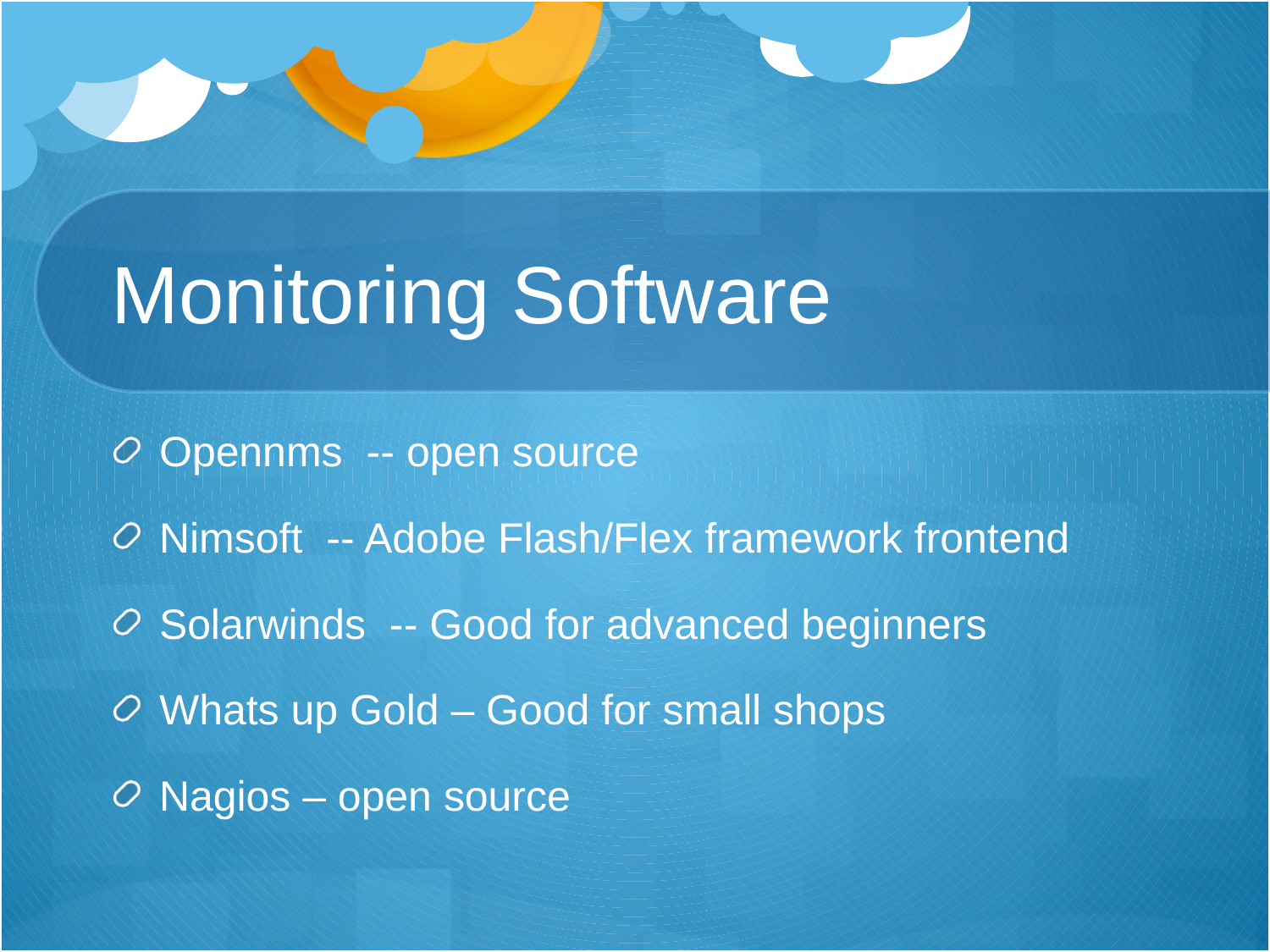

# Monitoring Software
Opennms  -- open source
Nimsoft  -- Adobe Flash/Flex framework frontend
Solarwinds  -- Good for advanced beginners
Whats up Gold – Good for small shops
Nagios – open source